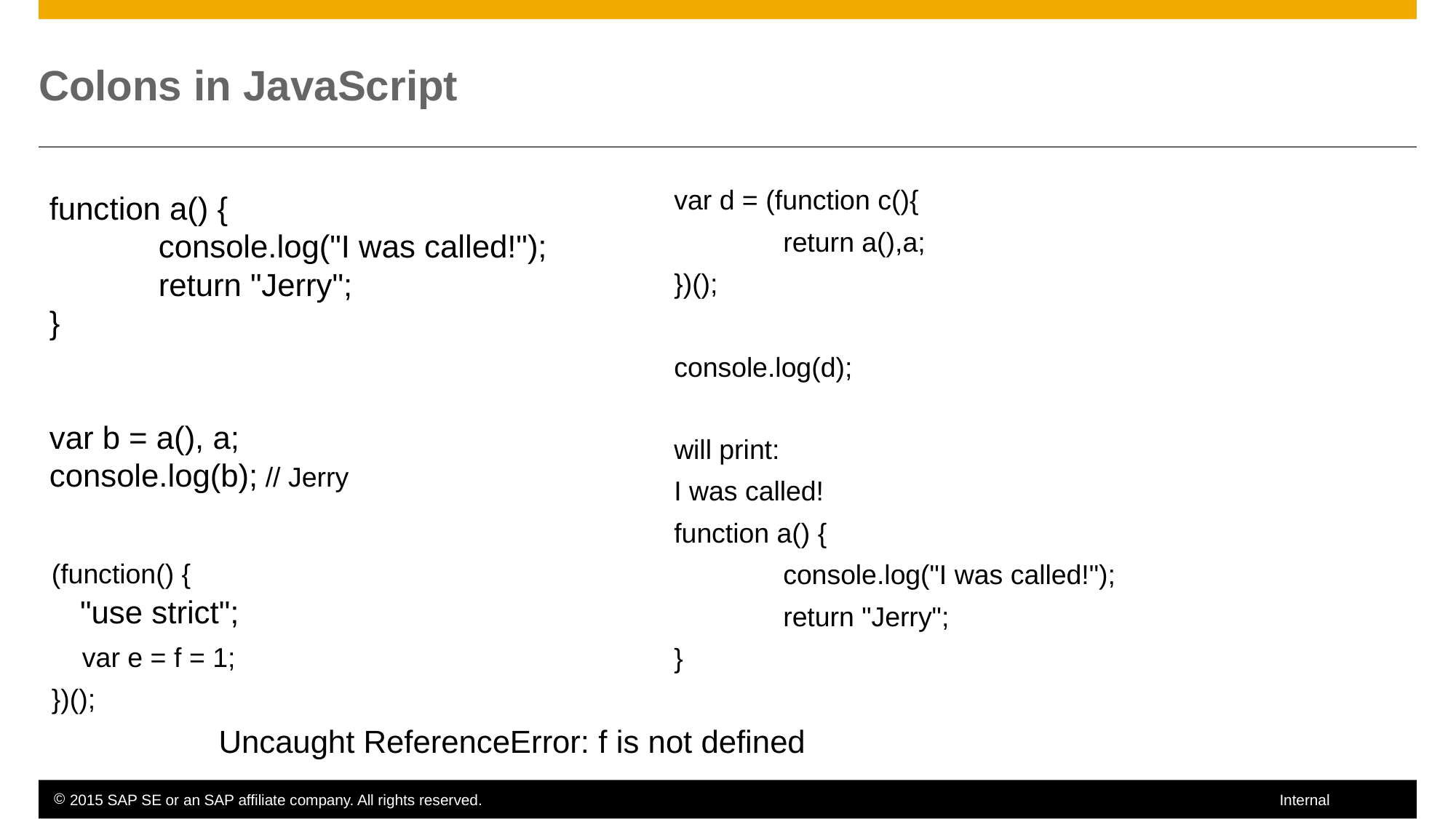

# Colons in JavaScript
function a() {
	console.log("I was called!");
	return "Jerry";
}

var b = a(), a;
console.log(b);
var d = (function c(){
	return a(),a;
})();

console.log(d);
will print:
I was called!
function a() {
	console.log("I was called!");
	return "Jerry";
}
// Jerry
(function() {

    var e = f = 1;
})();
"use strict";
Uncaught ReferenceError: f is not defined